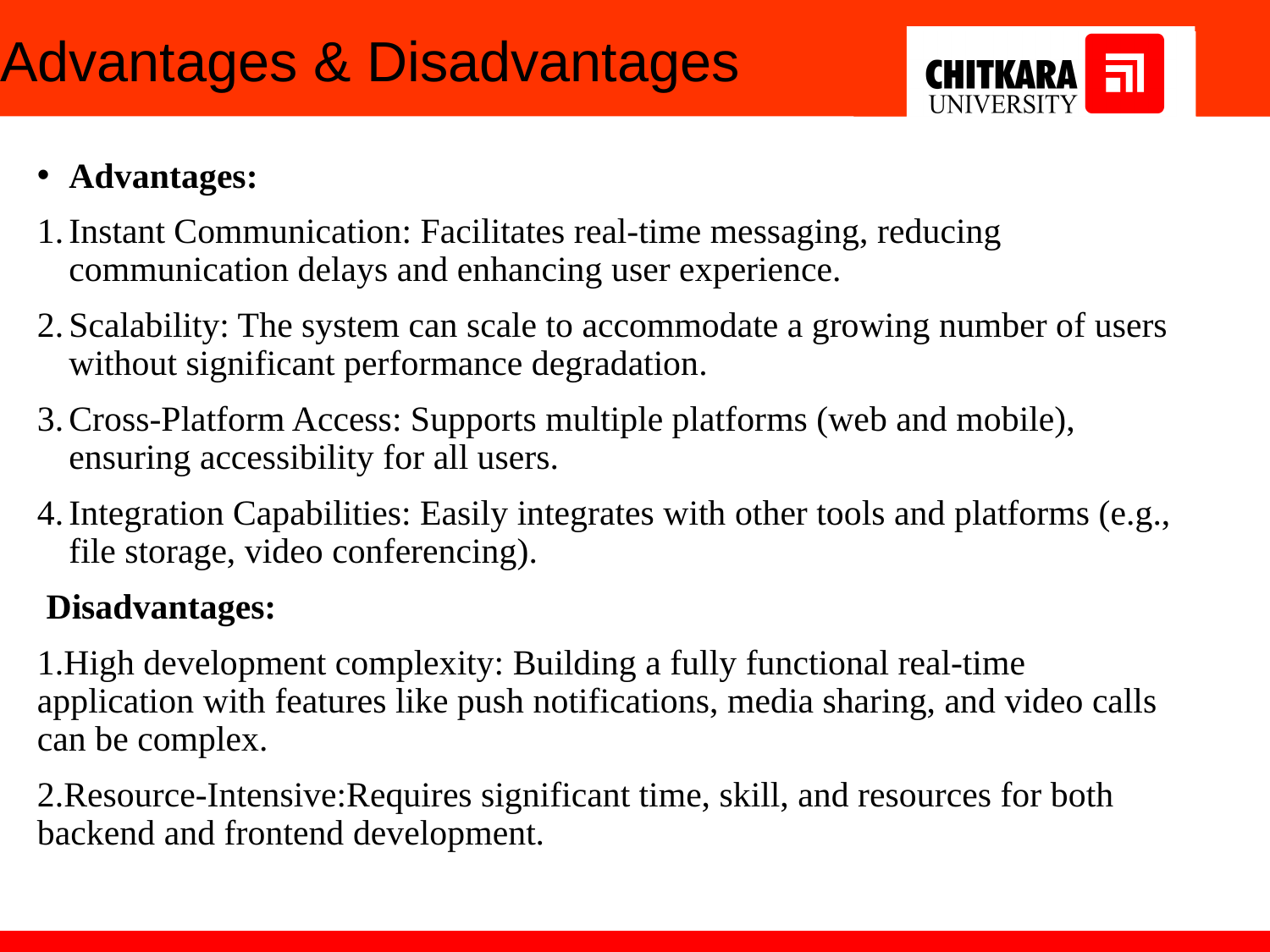

# Advantages & Disadvantages
Advantages:
Instant Communication: Facilitates real-time messaging, reducing communication delays and enhancing user experience.
Scalability: The system can scale to accommodate a growing number of users without significant performance degradation.
Cross-Platform Access: Supports multiple platforms (web and mobile), ensuring accessibility for all users.
Integration Capabilities: Easily integrates with other tools and platforms (e.g., file storage, video conferencing).
 Disadvantages:
1.High development complexity: Building a fully functional real-time   application with features like push notifications, media sharing, and video calls can be complex.
2.Resource-Intensive:Requires significant time, skill, and resources for both backend and frontend development.